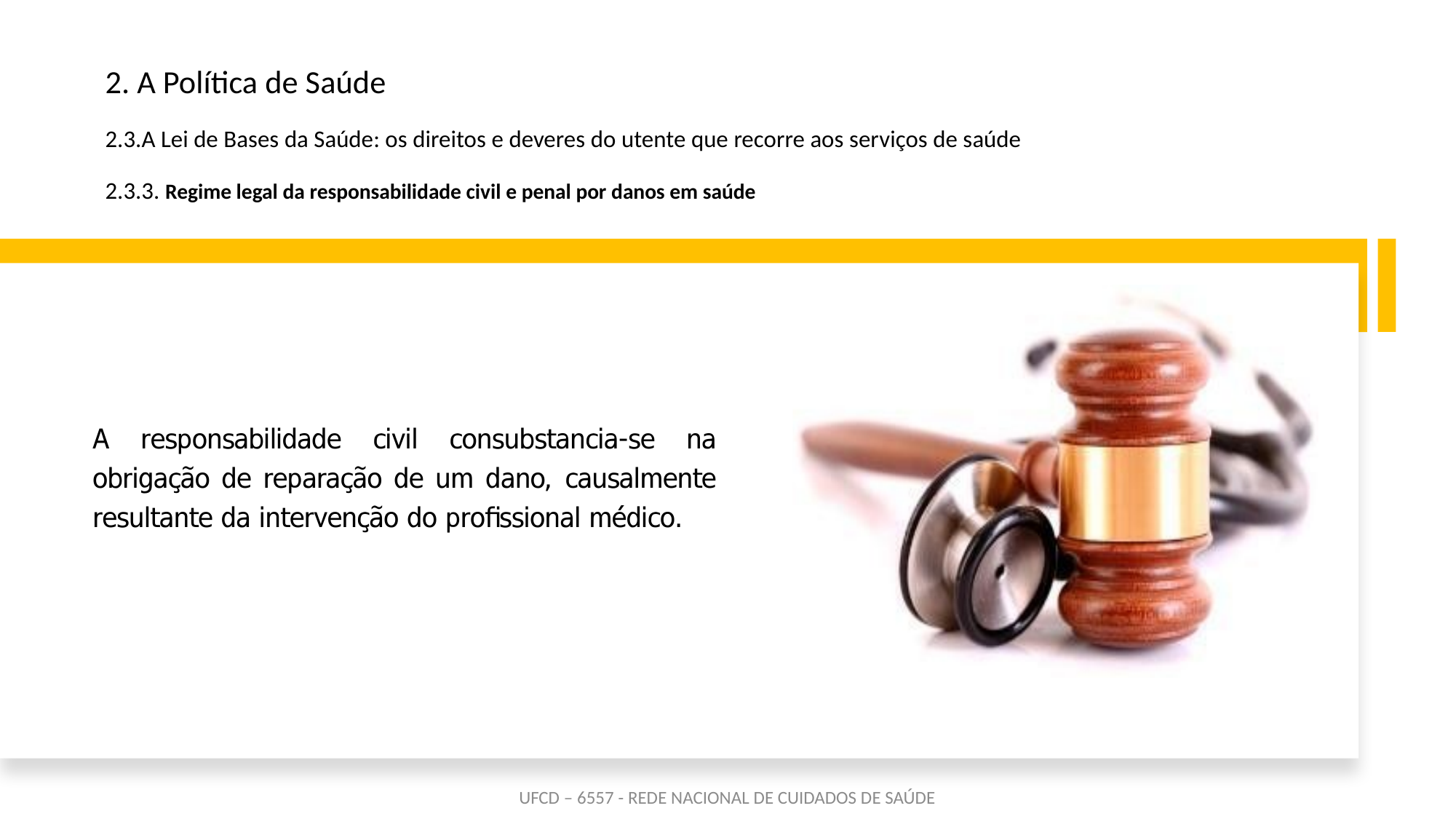

# 2. A Política de Saúde 2.3.A Lei de Bases da Saúde: os direitos e deveres do utente que recorre aos serviços de saúde 2.3.3. Regime legal da responsabilidade civil e penal por danos em saúde

A responsabilidade civil consubstancia-se na obrigação de reparação de um dano, causalmente resultante da intervenção do profissional médico.

UFCD – 6557 - REDE NACIONAL DE CUIDADOS DE SAÚDE